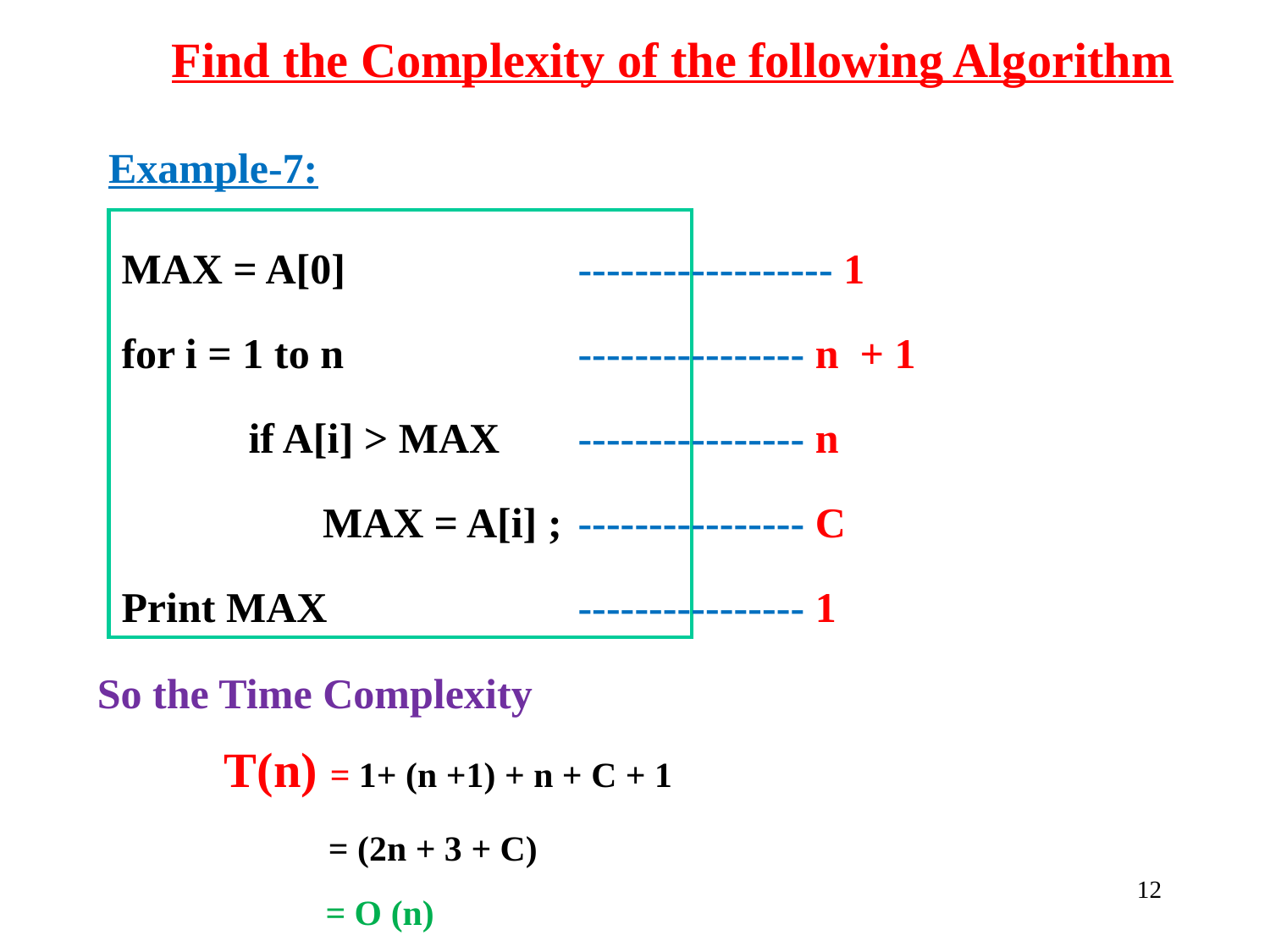

Find the Complexity of the following Algorithm
Example-7:
MAX = A[0]
for i = 1 to n
	if A[i] > MAX
	       MAX = A[i] ;
Print MAX
------------------ 1
---------------- n  + 1
---------------- n
---------------- C
---------------- 1
So the Time Complexity
	T(n) = 1+ (n +1) + n + C + 1
                          = (2n + 3 + C)

12
	           = O (n)